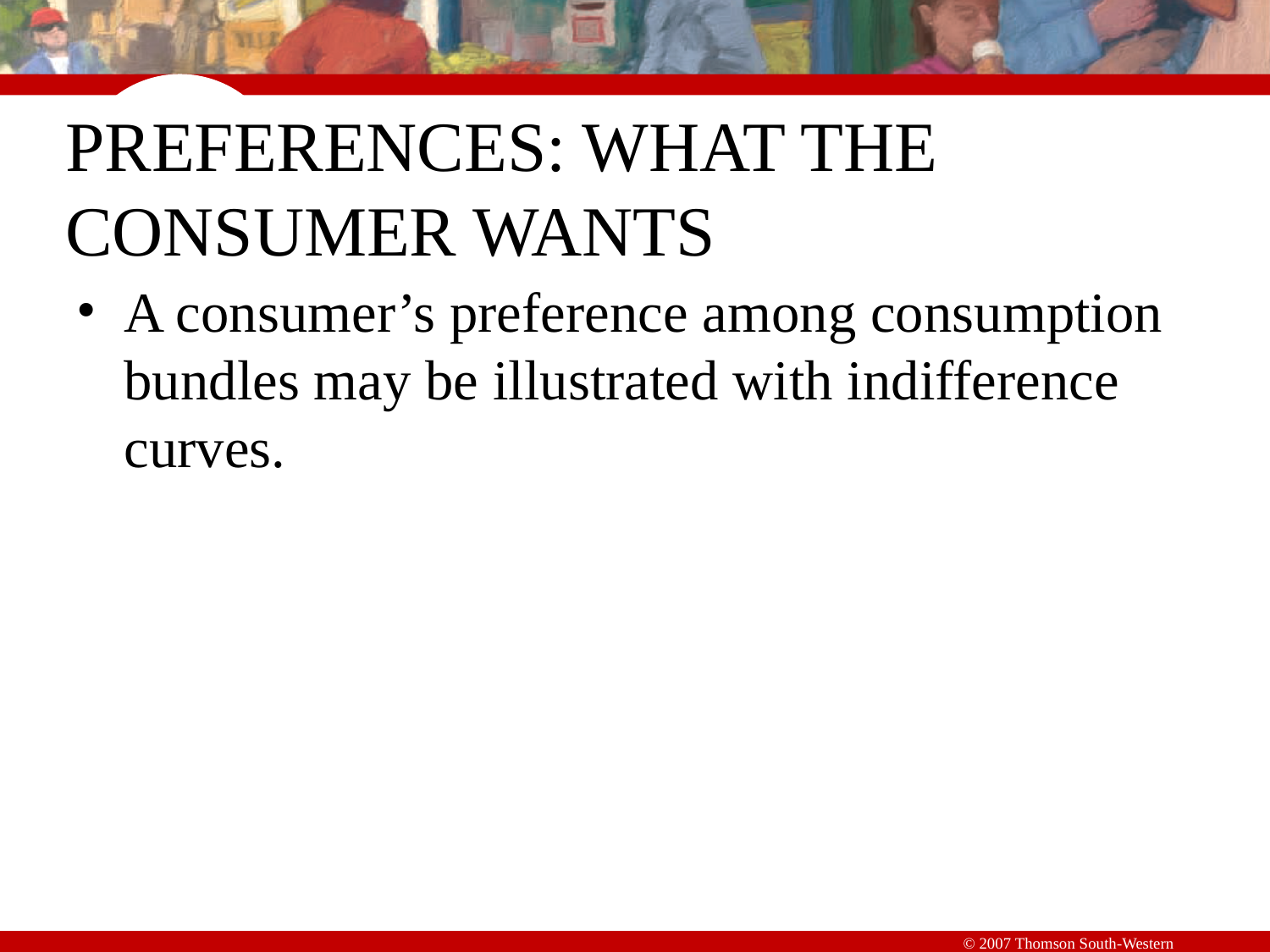

# PREFERENCES: WHAT THE CONSUMER WANTS
A consumer’s preference among consumption bundles may be illustrated with indifference curves.